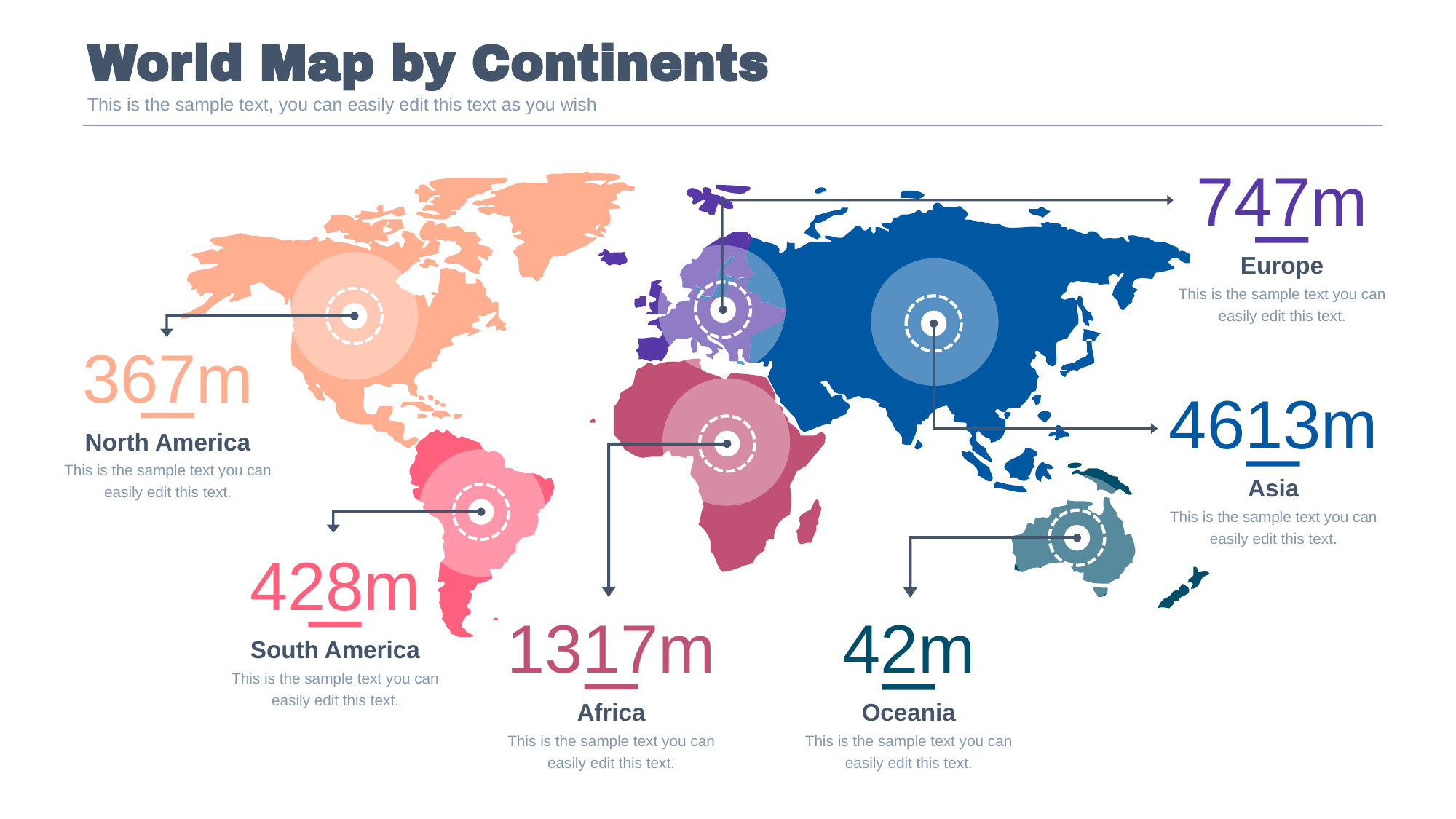

# World Map by Continents

This is the sample text, you can easily edit this text as you wish
747m

Europe
This is the sample text you can easily edit this text.

367m

North America
This is the sample text you can easily edit this text.
4613m

Asia
This is the sample text you can easily edit this text.

428m

South America
This is the sample text you can easily edit this text.

1317m

Africa
This is the sample text you can easily edit this text.
42m

Oceania
This is the sample text you can easily edit this text.